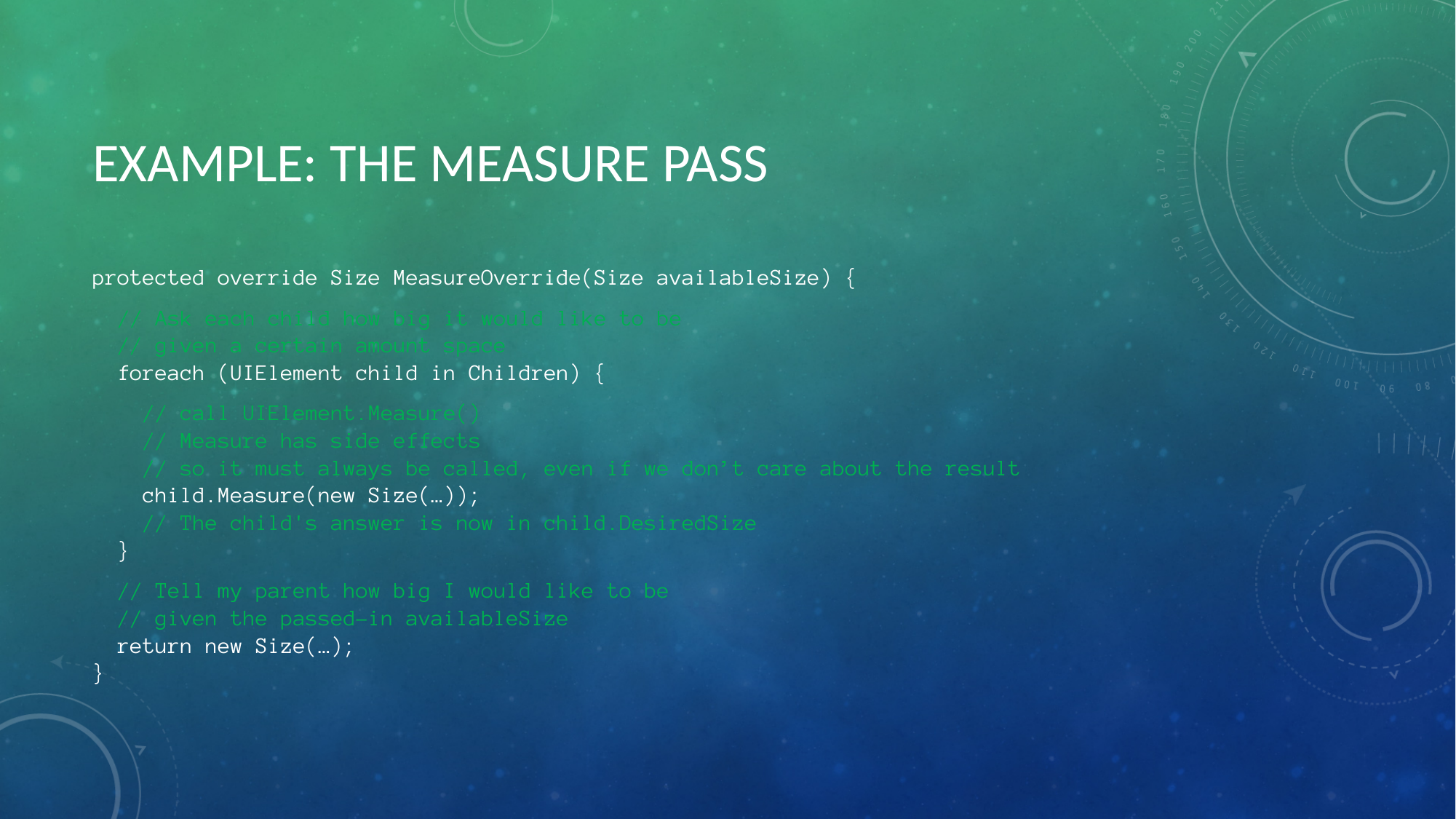

# Example: The Measure Pass
protected override Size MeasureOverride(Size availableSize) {
  // Ask each child how big it would like to be
  // given a certain amount space
  foreach (UIElement child in Children) {
    // call UIElement.Measure()
    // Measure has side effects
    // so it must always be called, even if we don’t care about the result
    child.Measure(new Size(…));
    // The child's answer is now in child.DesiredSize
  }
  // Tell my parent how big I would like to be
  // given the passed-in availableSize
  return new Size(…);
}